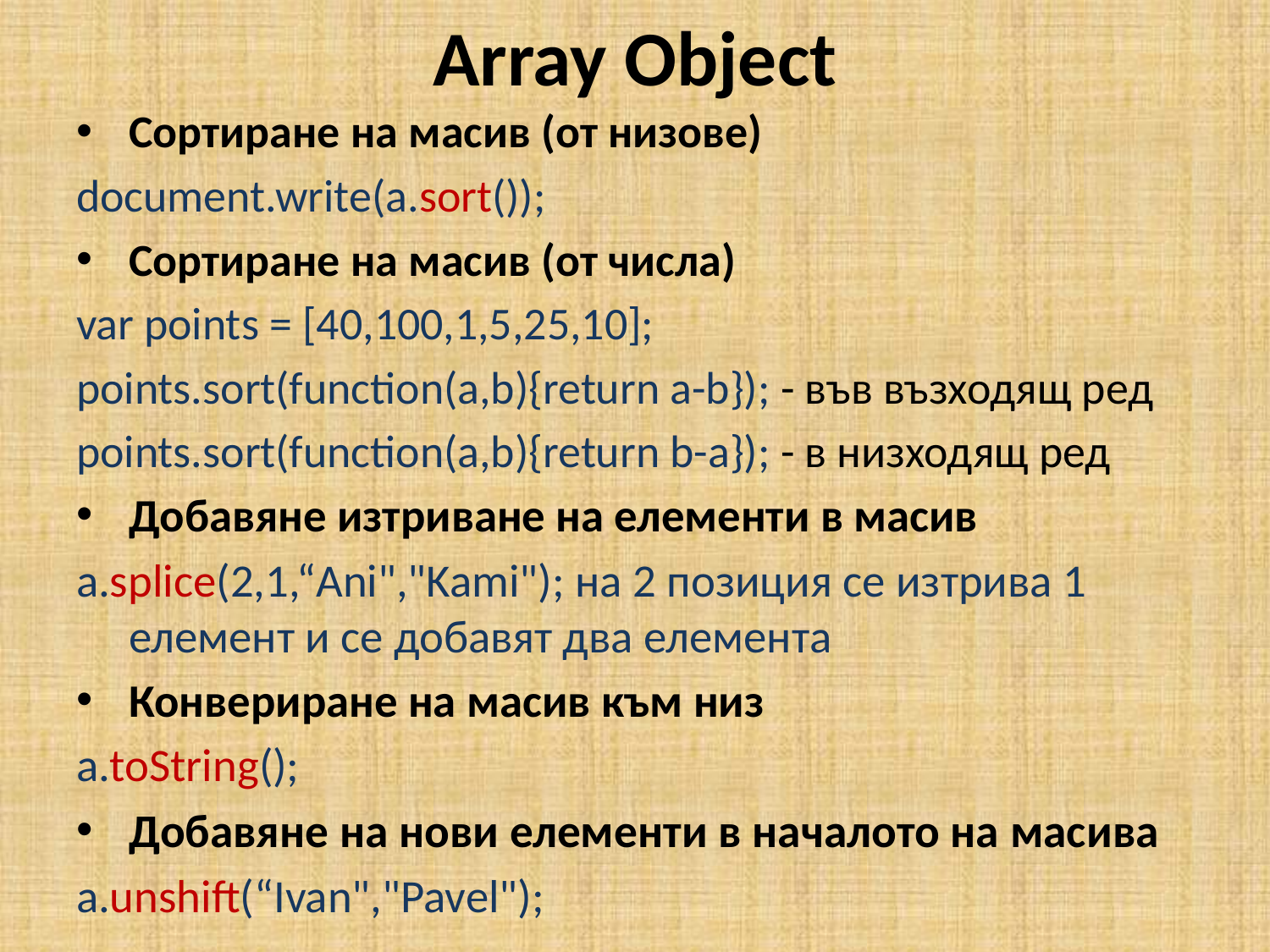

# Array Object
Сортиране на масив (от низове)
document.write(a.sort());
Сортиране на масив (от числа)
var points = [40,100,1,5,25,10];
points.sort(function(a,b){return a-b}); - във възходящ ред
points.sort(function(a,b){return b-a}); - в низходящ ред
Добавяне изтриване на елементи в масив
а.splice(2,1,“Аni","Kami"); на 2 позиция се изтрива 1 елемент и се добавят два елемента
Конвериране на масив към низ
а.toString();
Добавяне на нови елементи в началото на масива
а.unshift(“Ivan","Pavel");